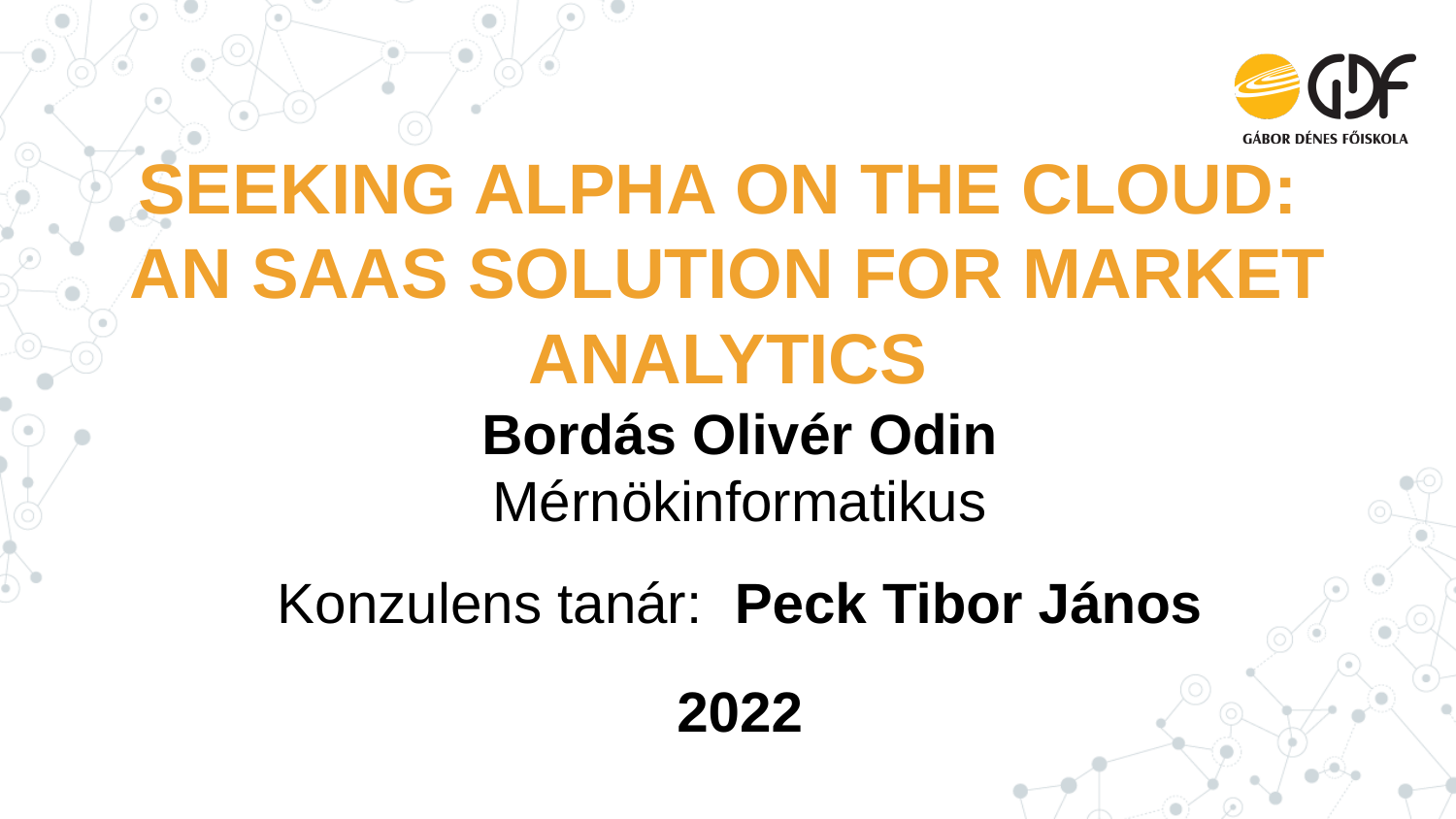

# SEEKING ALPHA ON THE CLOUD: AN SAAS SOLUTION FOR MARKET ANALYTICS
Bordás Olivér Odin
Mérnökinformatikus

Konzulens tanár:  Peck Tibor János

2022